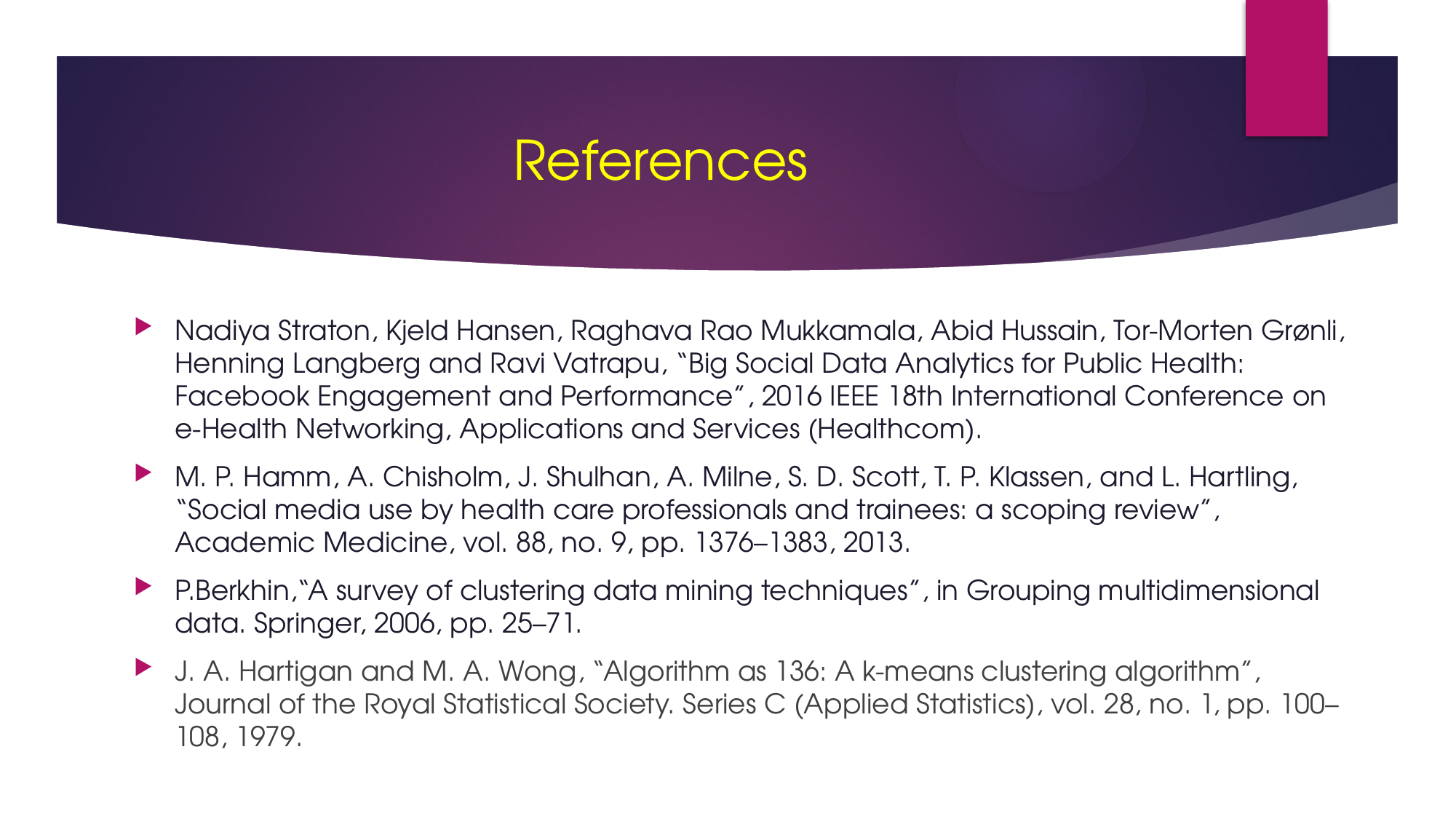

# References
Nadiya Straton, Kjeld Hansen, Raghava Rao Mukkamala, Abid Hussain, Tor-Morten Grønli, Henning Langberg and Ravi Vatrapu, “Big Social Data Analytics for Public Health: Facebook Engagement and Performance”, 2016 IEEE 18th International Conference on e-Health Networking, Applications and Services (Healthcom).
M. P. Hamm, A. Chisholm, J. Shulhan, A. Milne, S. D. Scott, T. P. Klassen, and L. Hartling, “Social media use by health care professionals and trainees: a scoping review”, Academic Medicine, vol. 88, no. 9, pp. 1376–1383, 2013.
P.Berkhin,“A survey of clustering data mining techniques”, in Grouping multidimensional data. Springer, 2006, pp. 25–71.
J. A. Hartigan and M. A. Wong, “Algorithm as 136: A k-means clustering algorithm”, Journal of the Royal Statistical Society. Series C (Applied Statistics), vol. 28, no. 1, pp. 100–108, 1979.